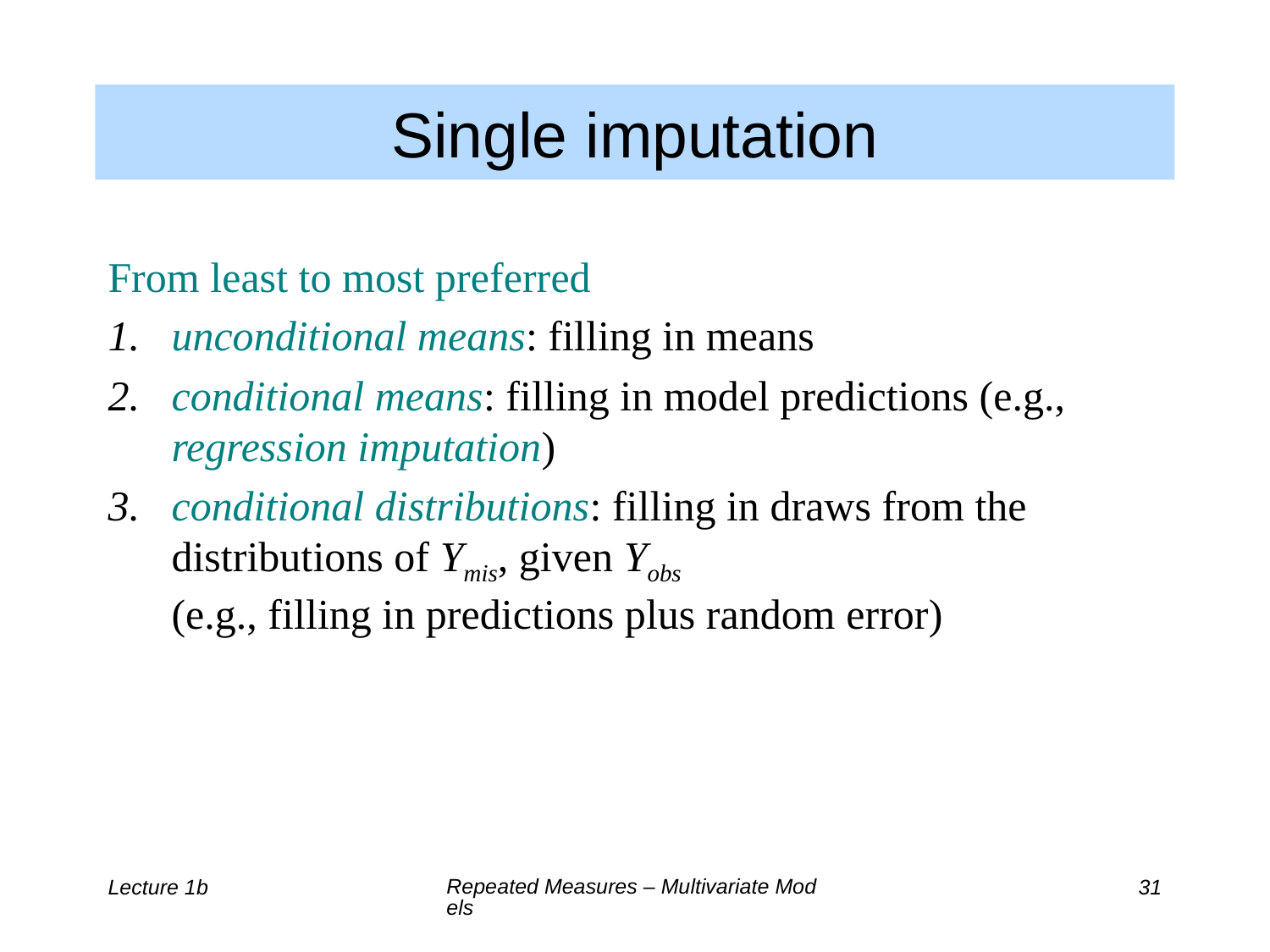

Single imputation
From least to most preferred
unconditional means: filling in means
conditional means: filling in model predictions (e.g., regression imputation)
conditional distributions: filling in draws from the distributions of Ymis, given Yobs
(e.g., filling in predictions plus random error)

Repeated Measures – Multivariate Models
Lecture 1b
31